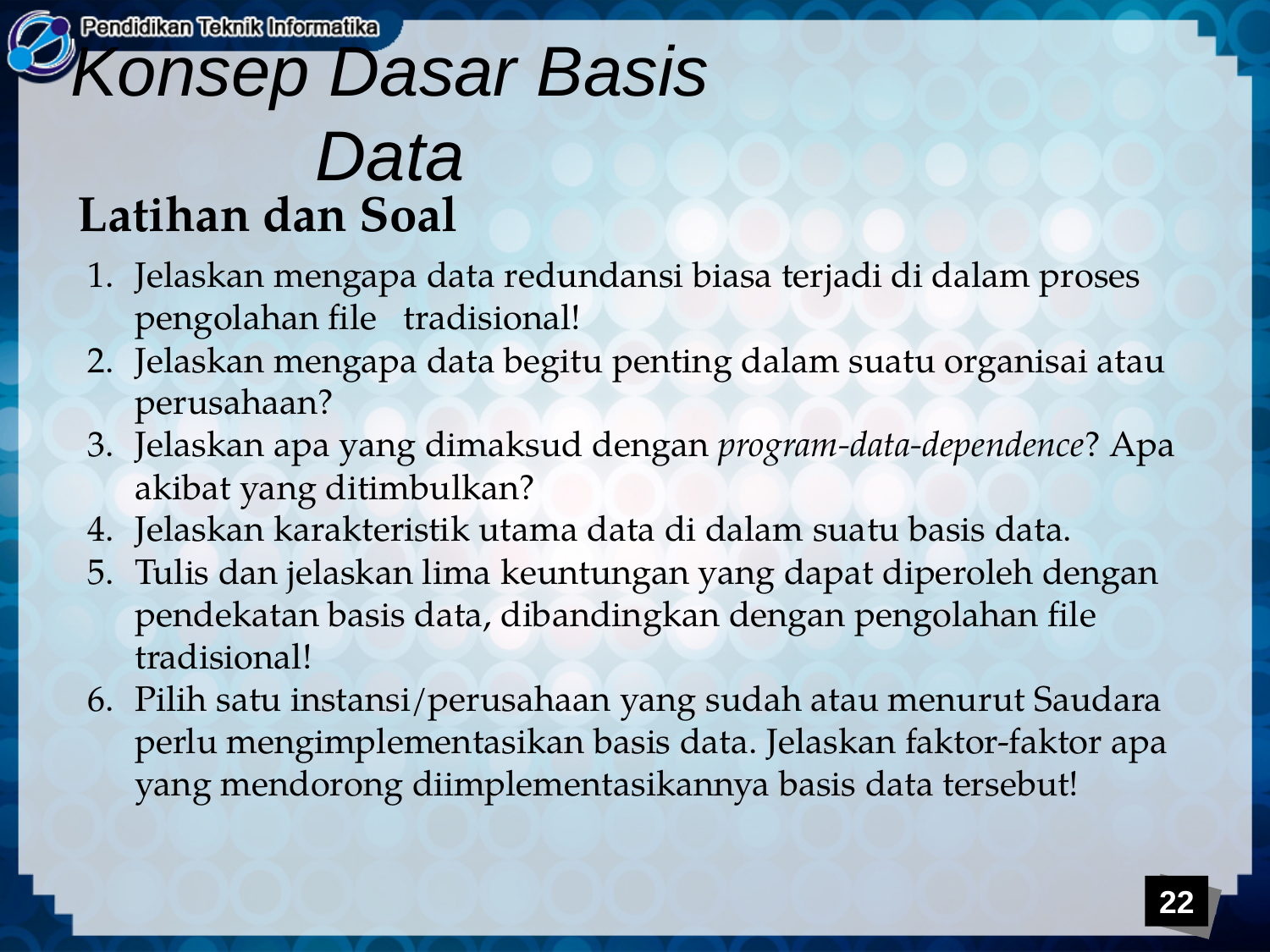

# Konsep Dasar Basis Data
Latihan dan Soal
Jelaskan mengapa data redundansi biasa terjadi di dalam proses pengolahan file   tradisional!
Jelaskan mengapa data begitu penting dalam suatu organisai atau perusahaan?
Jelaskan apa yang dimaksud dengan program-data-dependence? Apa akibat yang ditimbulkan?
Jelaskan karakteristik utama data di dalam suatu basis data.
Tulis dan jelaskan lima keuntungan yang dapat diperoleh dengan pendekatan basis data, dibandingkan dengan pengolahan file tradisional!
Pilih satu instansi/perusahaan yang sudah atau menurut Saudara perlu mengimplementasikan basis data. Jelaskan faktor-faktor apa yang mendorong diimplementasikannya basis data tersebut!
22